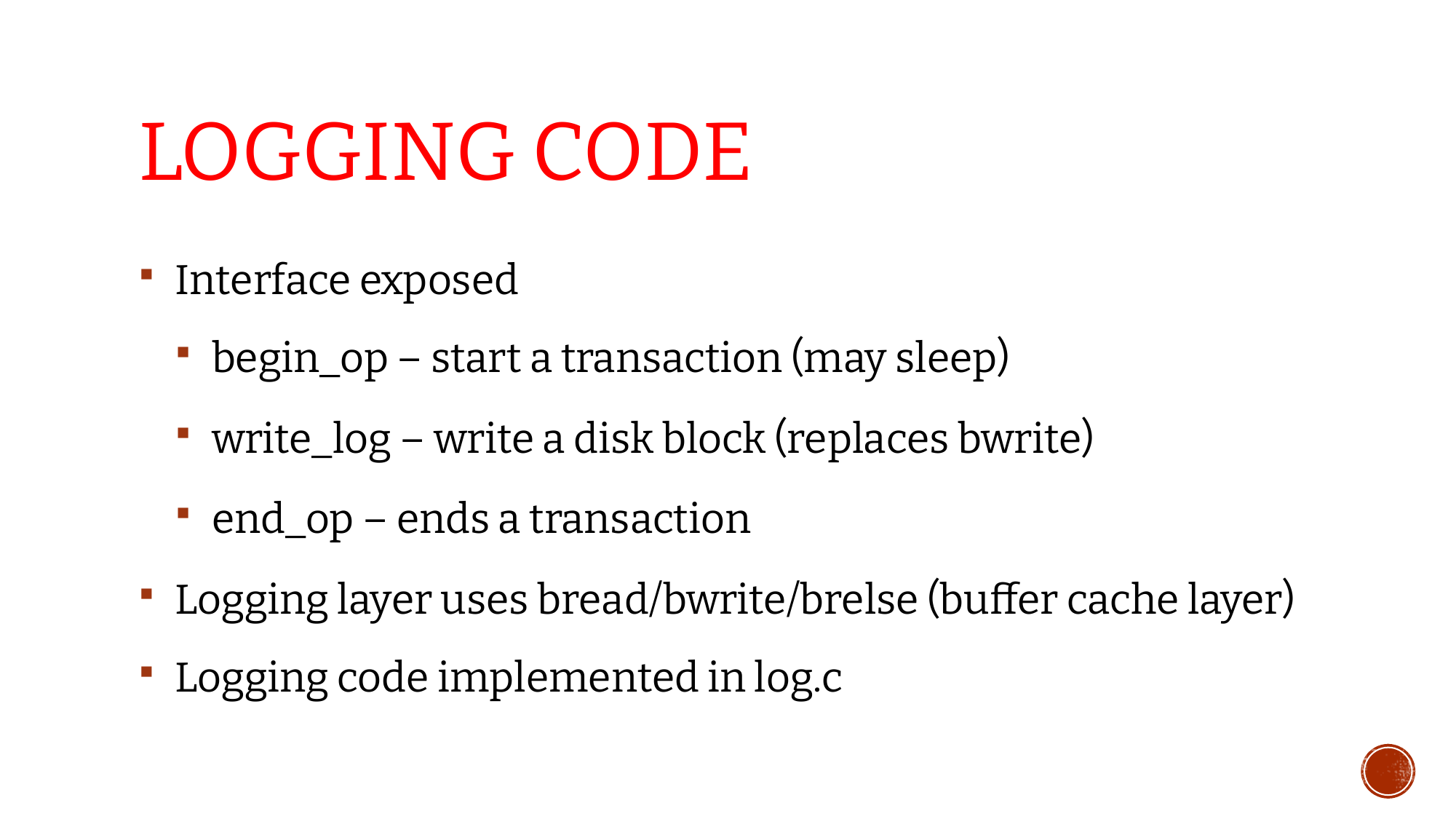

# Logging Code
Interface exposed
begin_op – start a transaction (may sleep)
write_log – write a disk block (replaces bwrite)
end_op – ends a transaction
Logging layer uses bread/bwrite/brelse (buffer cache layer)
Logging code implemented in log.c